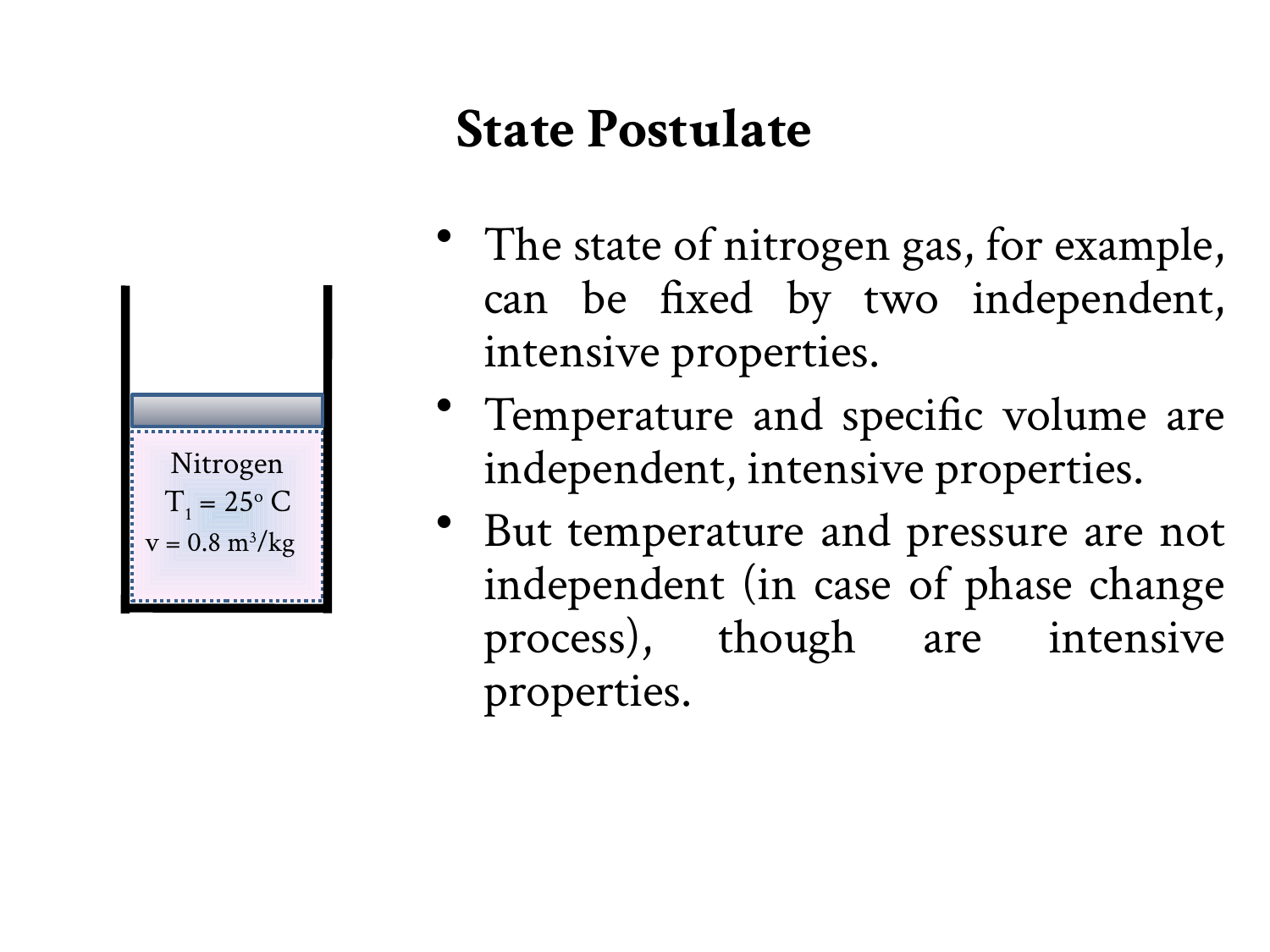

State Postulate
The state of nitrogen gas, for example, can be fixed by two independent, intensive properties.
Temperature and specific volume are independent, intensive properties.
But temperature and pressure are not independent (in case of phase change process), though are intensive properties.

Nitrogen
T1 = 25o C
v = 0.8 m3/kg